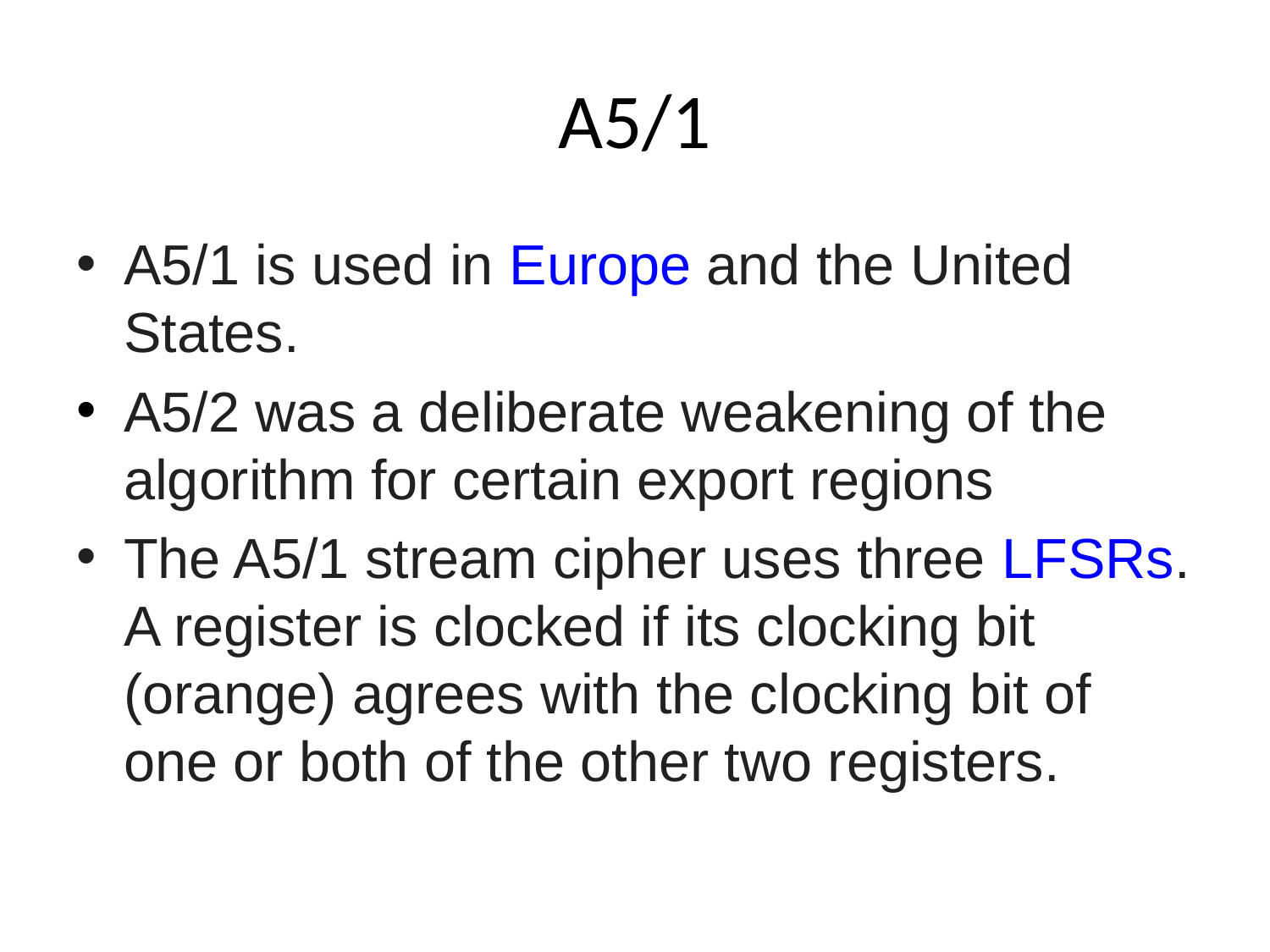

# A5/1
A5/1 is used in Europe and the United States.
A5/2 was a deliberate weakening of the algorithm for certain export regions
The A5/1 stream cipher uses three LFSRs. A register is clocked if its clocking bit (orange) agrees with the clocking bit of one or both of the other two registers.